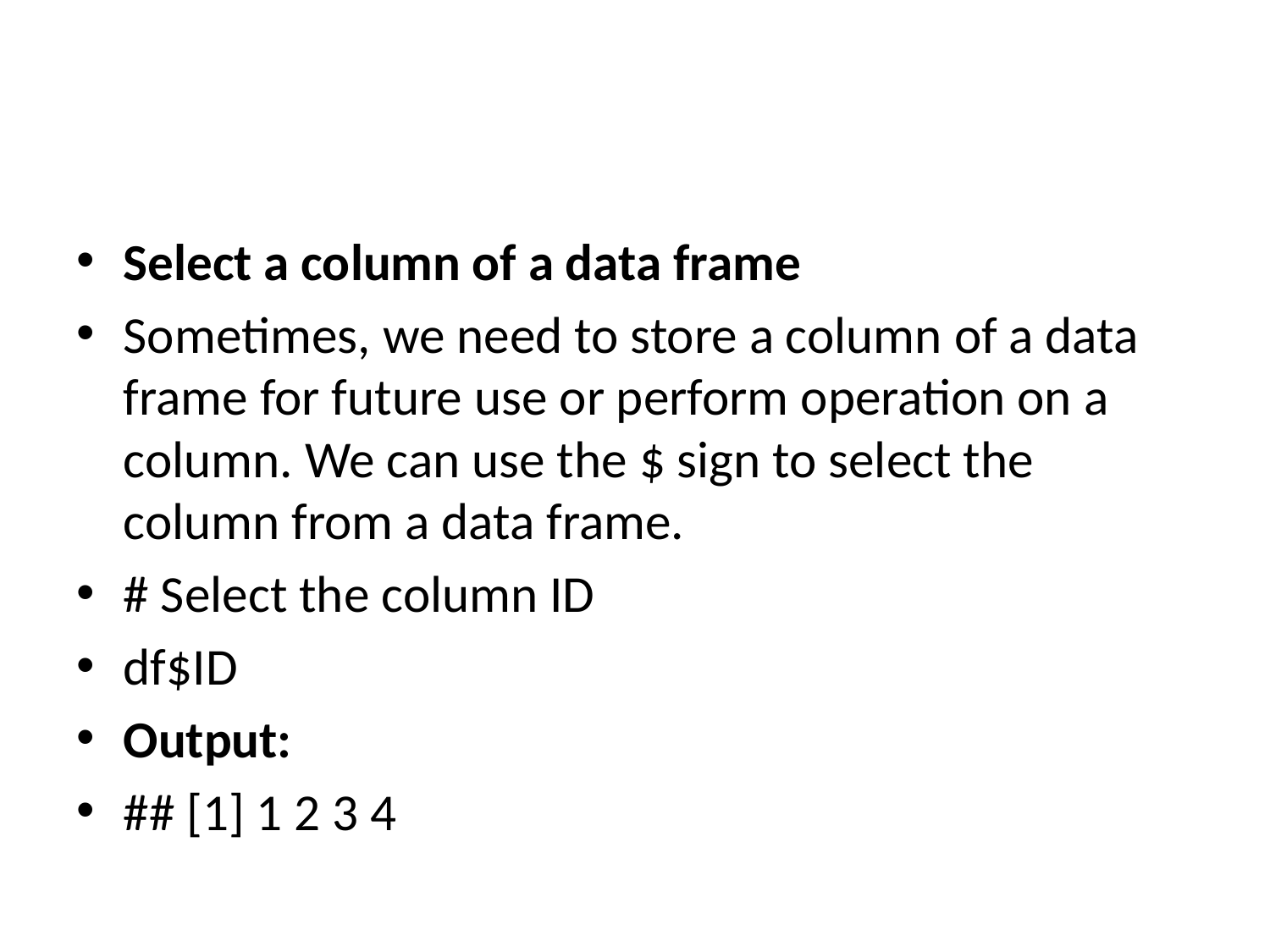

#
Select a column of a data frame
Sometimes, we need to store a column of a data frame for future use or perform operation on a column. We can use the $ sign to select the column from a data frame.
# Select the column ID
df$ID
Output:
## [1] 1 2 3 4